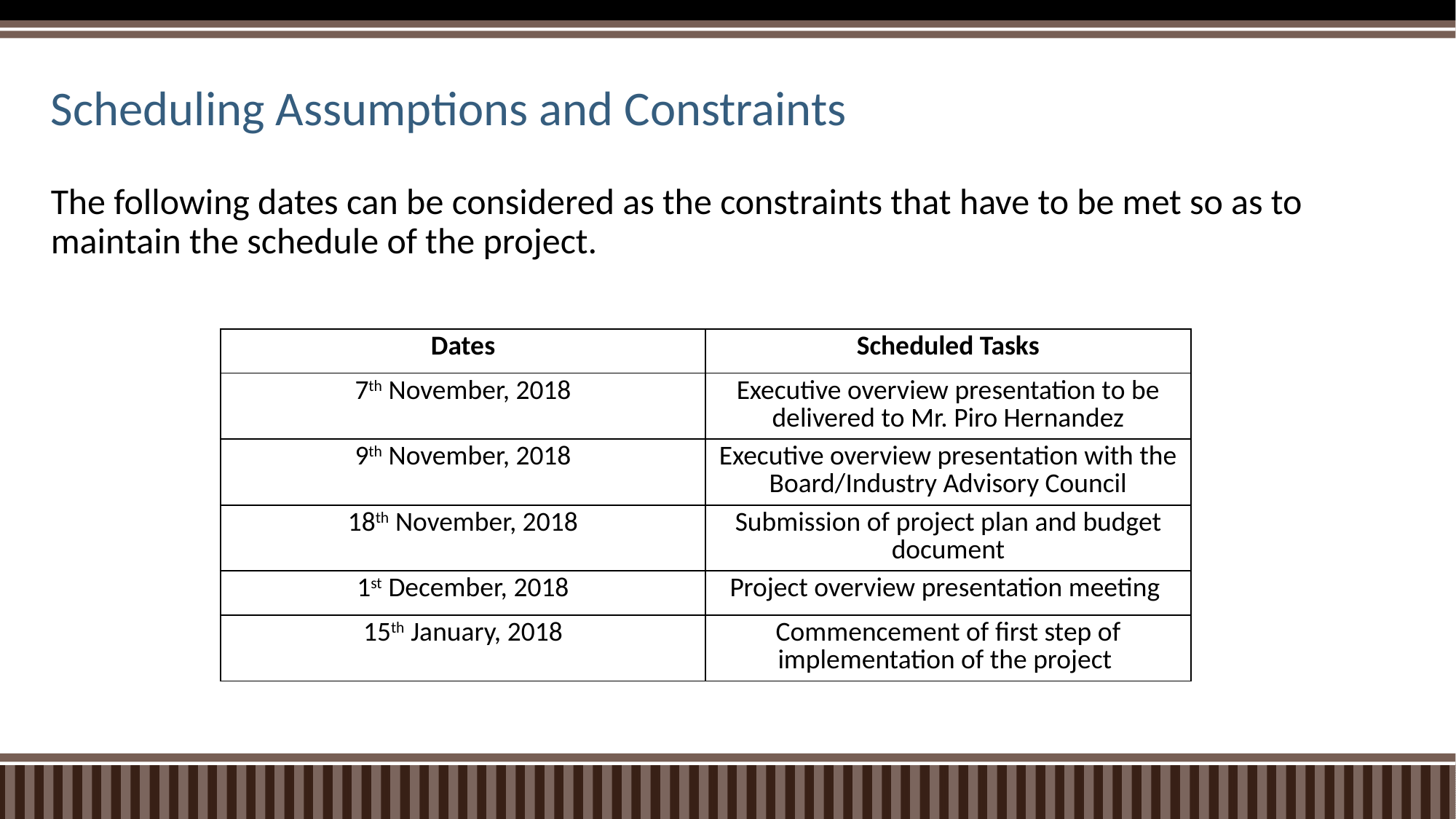

# Scheduling Assumptions and Constraints
The following dates can be considered as the constraints that have to be met so as to maintain the schedule of the project.

| Dates | Scheduled Tasks |
| --- | --- |
| 7th November, 2018 | Executive overview presentation to be delivered to Mr. Piro Hernandez |
| 9th November, 2018 | Executive overview presentation with the Board/Industry Advisory Council |
| 18th November, 2018 | Submission of project plan and budget document |
| 1st December, 2018 | Project overview presentation meeting |
| 15th January, 2018 | Commencement of first step of implementation of the project |